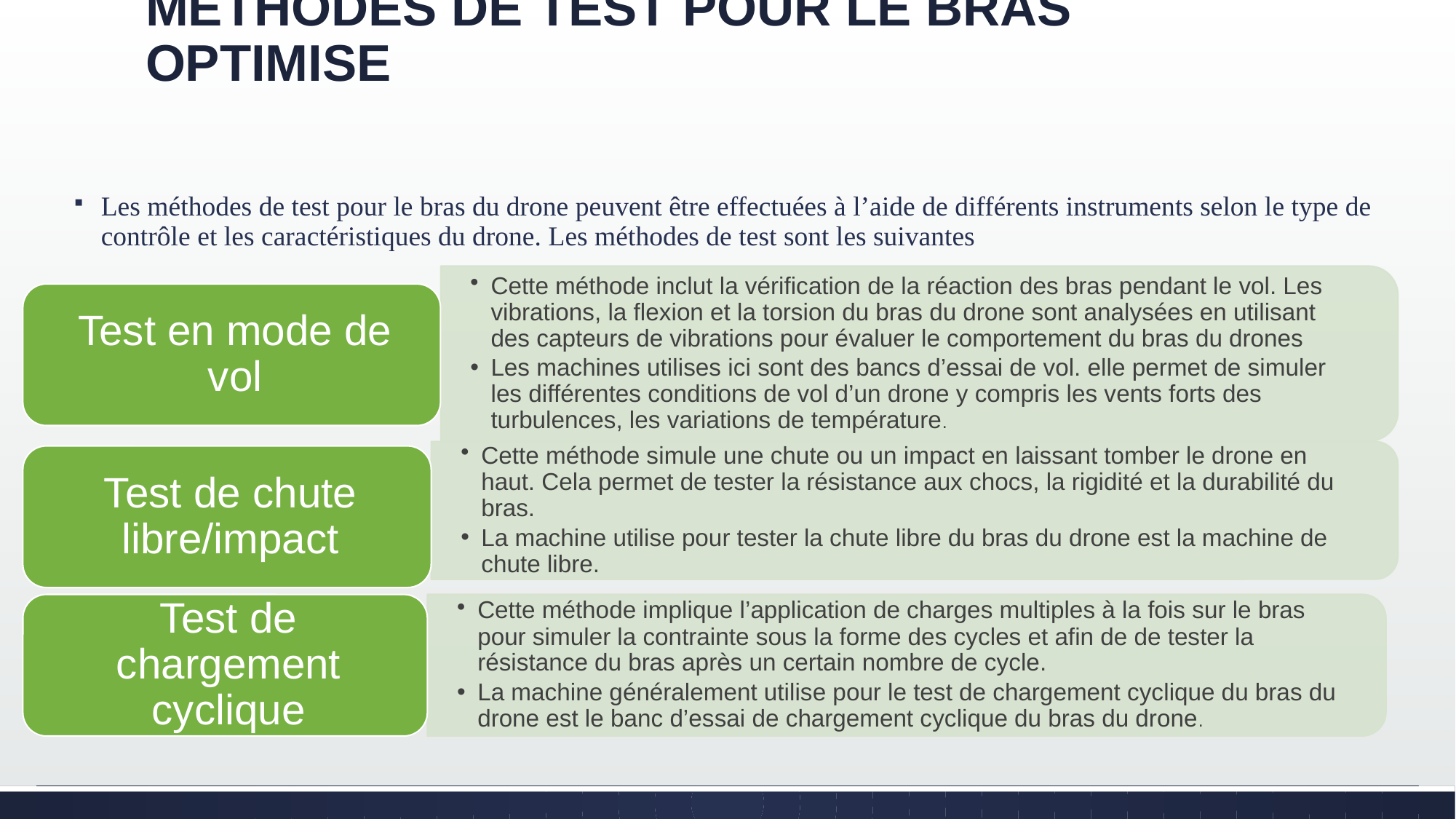

# METHODES DE TEST POUR LE BRAS OPTIMISE

Les méthodes de test pour le bras du drone peuvent être effectuées à l’aide de différents instruments selon le type de contrôle et les caractéristiques du drone. Les méthodes de test sont les suivantes

Cette méthode inclut la vérification de la réaction des bras pendant le vol. Les vibrations, la flexion et la torsion du bras du drone sont analysées en utilisant des capteurs de vibrations pour évaluer le comportement du bras du drones
Les machines utilises ici sont des bancs d’essai de vol. elle permet de simuler les différentes conditions de vol d’un drone y compris les vents forts des turbulences, les variations de température.
Test en mode de vol
Cette méthode simule une chute ou un impact en laissant tomber le drone en haut. Cela permet de tester la résistance aux chocs, la rigidité et la durabilité du bras.
La machine utilise pour tester la chute libre du bras du drone est la machine de chute libre.
Test de chute libre/impact
Cette méthode implique l’application de charges multiples à la fois sur le bras pour simuler la contrainte sous la forme des cycles et afin de de tester la résistance du bras après un certain nombre de cycle.
La machine généralement utilise pour le test de chargement cyclique du bras du drone est le banc d’essai de chargement cyclique du bras du drone.
Test de chargement cyclique